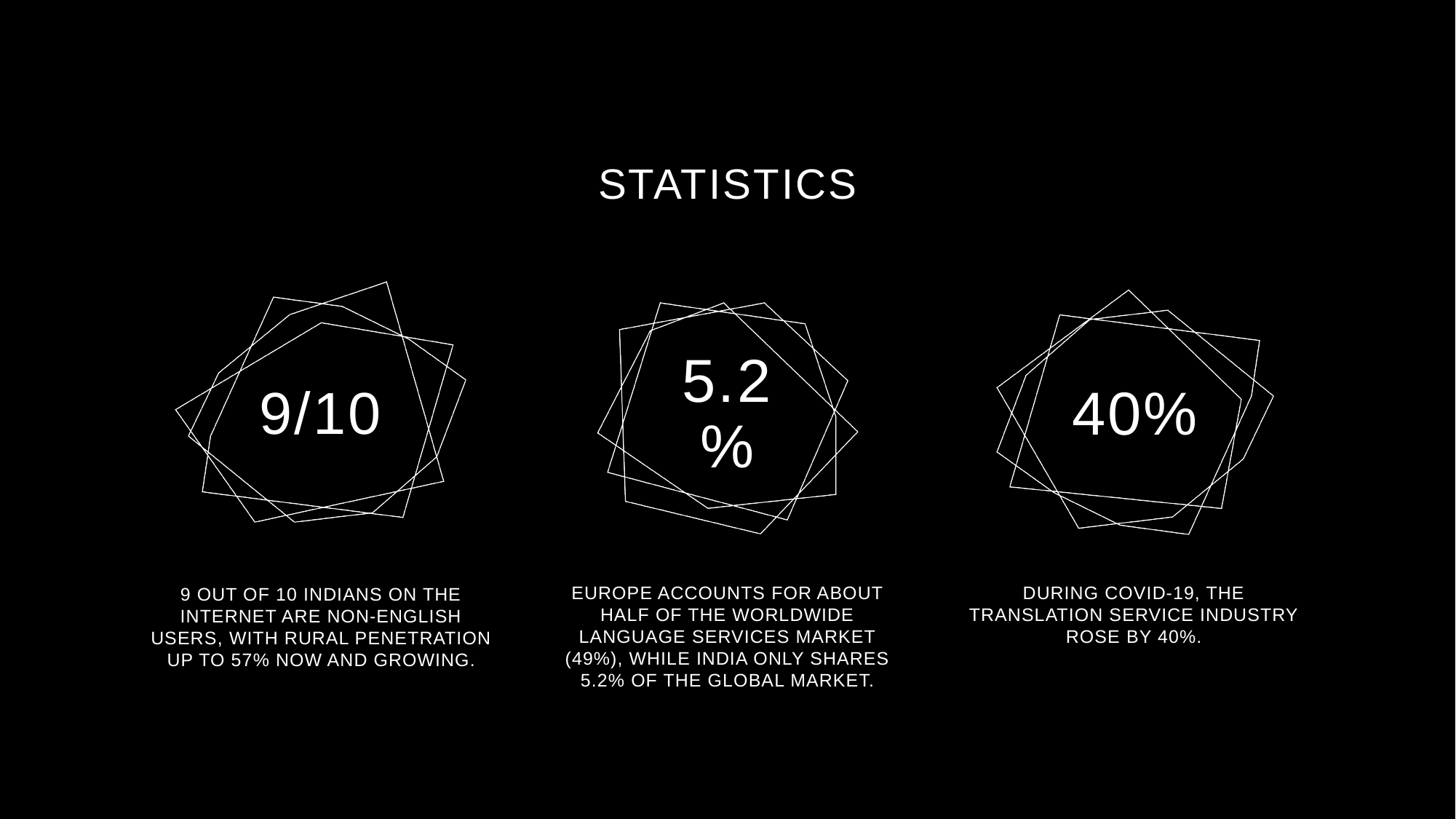

# Statistics
9/10
5.2%
40%
Europe accounts for about half of the worldwide language services market (49%), While India only shares 5.2% of the global market.
During COVID-19, the translation service industry rose by 40%.

9 out of 10 Indians on the internet are non-English users, with rural penetration up to 57% now and growing.